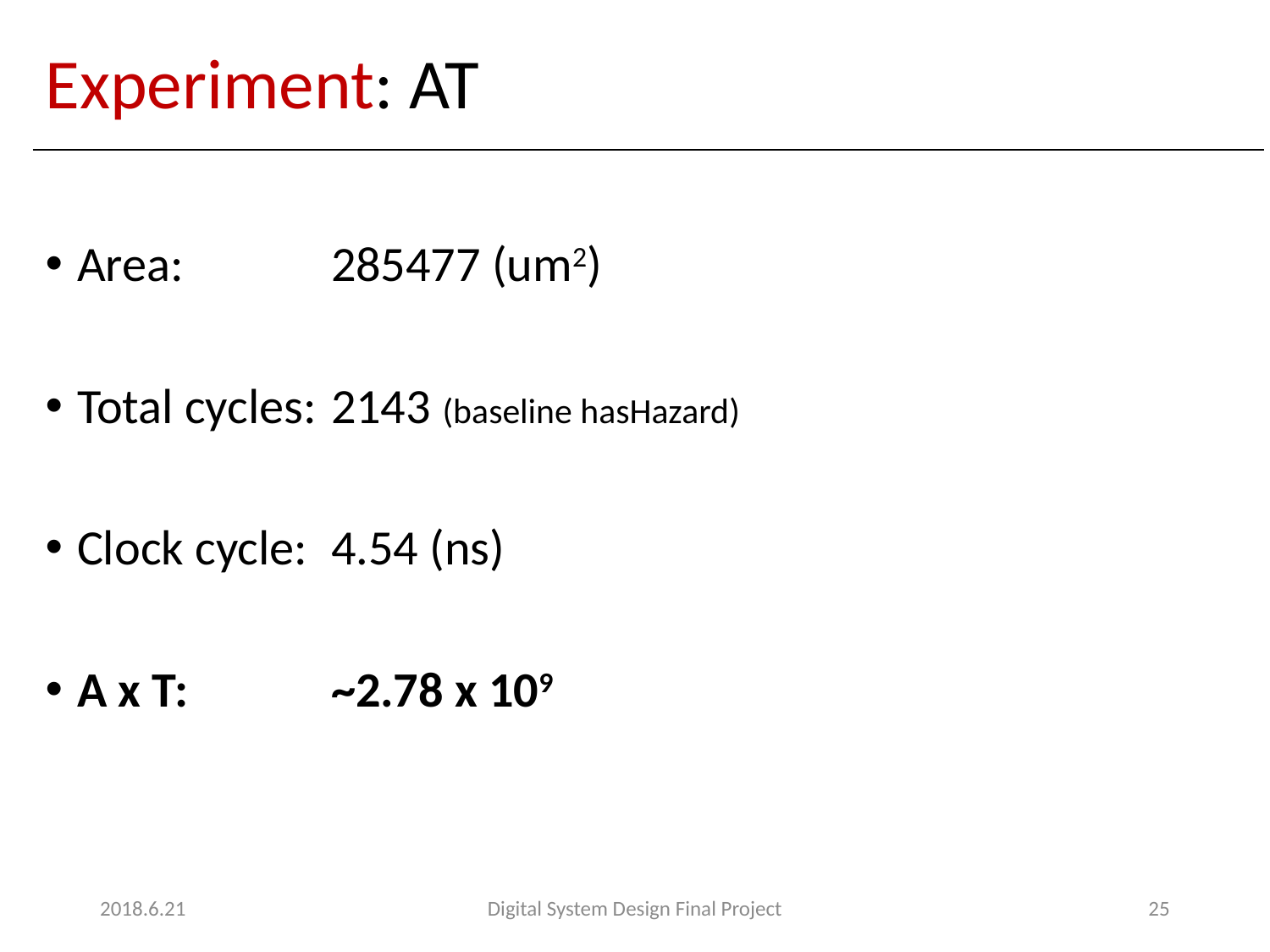

# Experiment: AT

Area: 		285477 (um2)

Total cycles:	2143 (baseline hasHazard)

Clock cycle:	4.54 (ns)

A x T:		~2.78 x 109
2018.6.21
Digital System Design Final Project
25